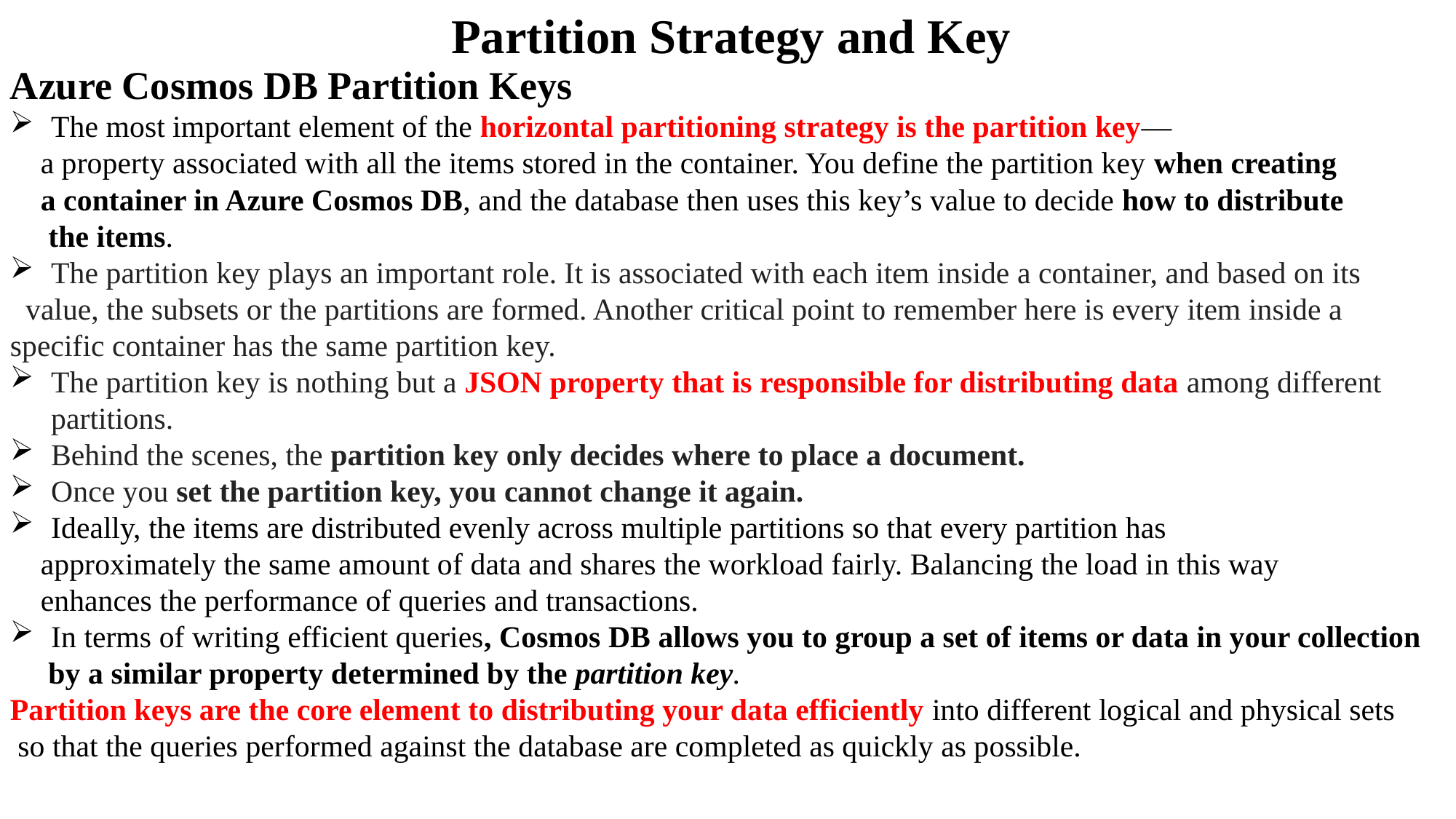

Partition Strategy and Key
Azure Cosmos DB Partition Keys
The most important element of the horizontal partitioning strategy is the partition key—
    a property associated with all the items stored in the container. You define the partition key when creating
    a container in Azure Cosmos DB, and the database then uses this key’s value to decide how to distribute
     the items.
The partition key plays an important role. It is associated with each item inside a container, and based on its
  value, the subsets or the partitions are formed. Another critical point to remember here is every item inside a specific container has the same partition key.
The partition key is nothing but a JSON property that is responsible for distributing data among different partitions.
Behind the scenes, the partition key only decides where to place a document.
Once you set the partition key, you cannot change it again.
Ideally, the items are distributed evenly across multiple partitions so that every partition has
    approximately the same amount of data and shares the workload fairly. Balancing the load in this way
    enhances the performance of queries and transactions.
In terms of writing efficient queries, Cosmos DB allows you to group a set of items or data in your collection
     by a similar property determined by the partition key.
Partition keys are the core element to distributing your data efficiently into different logical and physical sets
 so that the queries performed against the database are completed as quickly as possible.